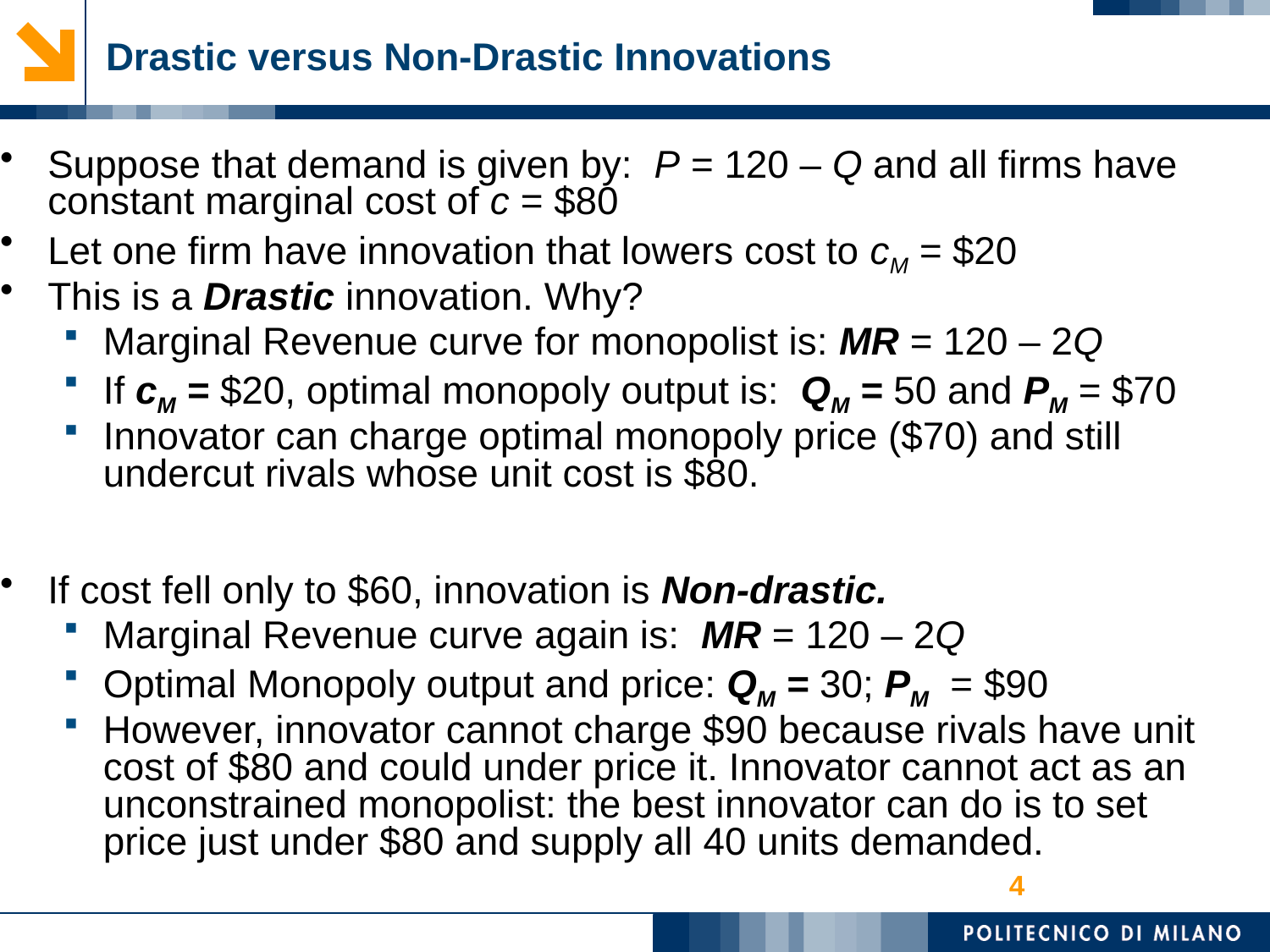

# Drastic versus Non-Drastic Innovations
Suppose that demand is given by:  P = 120 – Q and all firms have constant marginal cost of c = $80
Let one firm have innovation that lowers cost to cM = $20
This is a Drastic innovation. Why?
Marginal Revenue curve for monopolist is: MR = 120 – 2Q
If cM = $20, optimal monopoly output is:  QM = 50 and PM = $70
Innovator can charge optimal monopoly price ($70) and still undercut rivals whose unit cost is $80.

If cost fell only to $60, innovation is Non-drastic.
Marginal Revenue curve again is:  MR = 120 – 2Q
Optimal Monopoly output and price: QM = 30; PM  = $90
However, innovator cannot charge $90 because rivals have unit cost of $80 and could under price it. Innovator cannot act as an unconstrained monopolist: the best innovator can do is to set price just under $80 and supply all 40 units demanded.
4